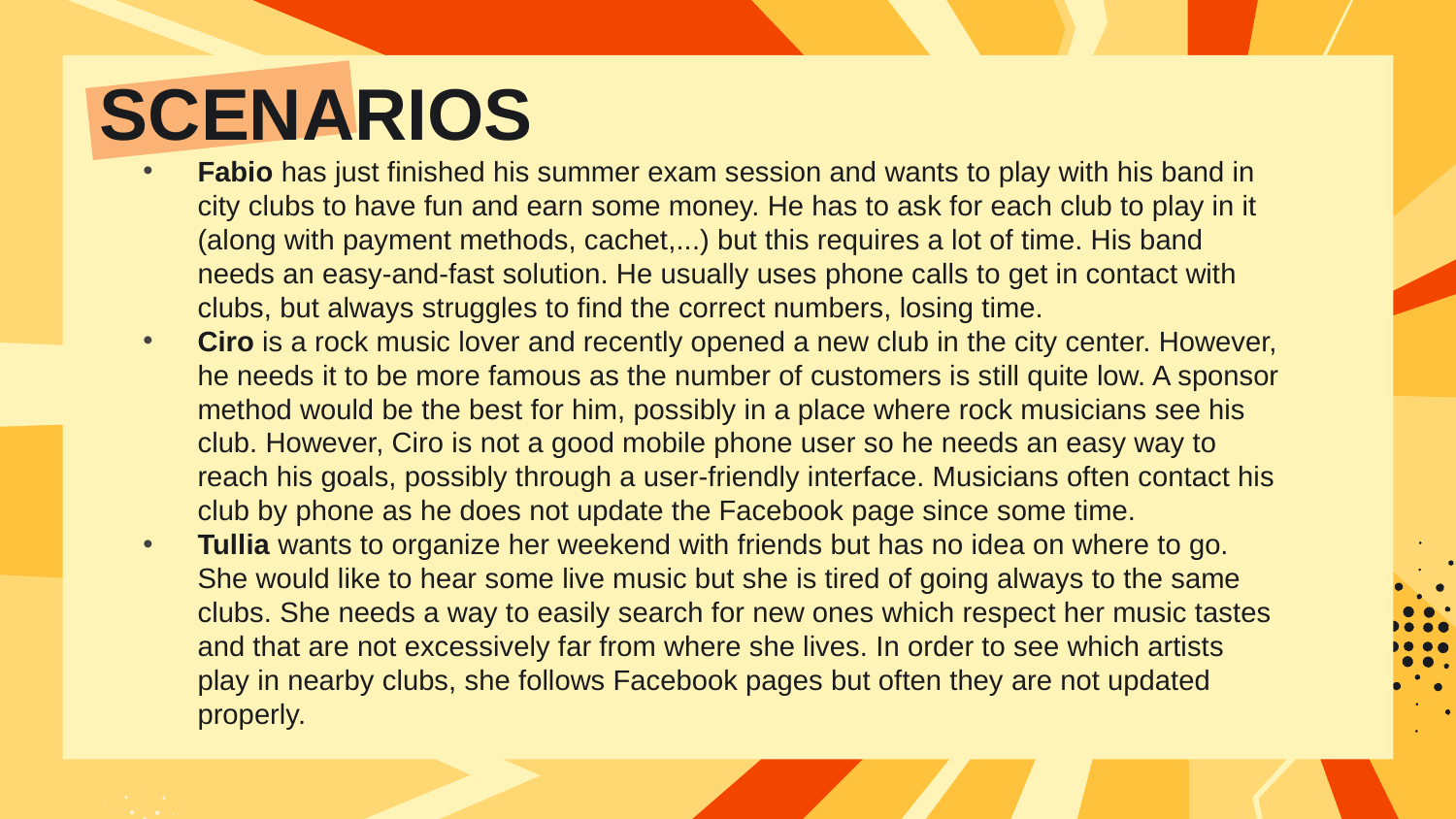

# SCENARIOS

Fabio has just finished his summer exam session and wants to play with his band in city clubs to have fun and earn some money. He has to ask for each club to play in it (along with payment methods, cachet,...) but this requires a lot of time. His band needs an easy-and-fast solution. He usually uses phone calls to get in contact with clubs, but always struggles to find the correct numbers, losing time.
Ciro is a rock music lover and recently opened a new club in the city center. However, he needs it to be more famous as the number of customers is still quite low. A sponsor method would be the best for him, possibly in a place where rock musicians see his club. However, Ciro is not a good mobile phone user so he needs an easy way to reach his goals, possibly through a user-friendly interface. Musicians often contact his club by phone as he does not update the Facebook page since some time.
Tullia wants to organize her weekend with friends but has no idea on where to go. She would like to hear some live music but she is tired of going always to the same clubs. She needs a way to easily search for new ones which respect her music tastes and that are not excessively far from where she lives. In order to see which artists play in nearby clubs, she follows Facebook pages but often they are not updated properly.